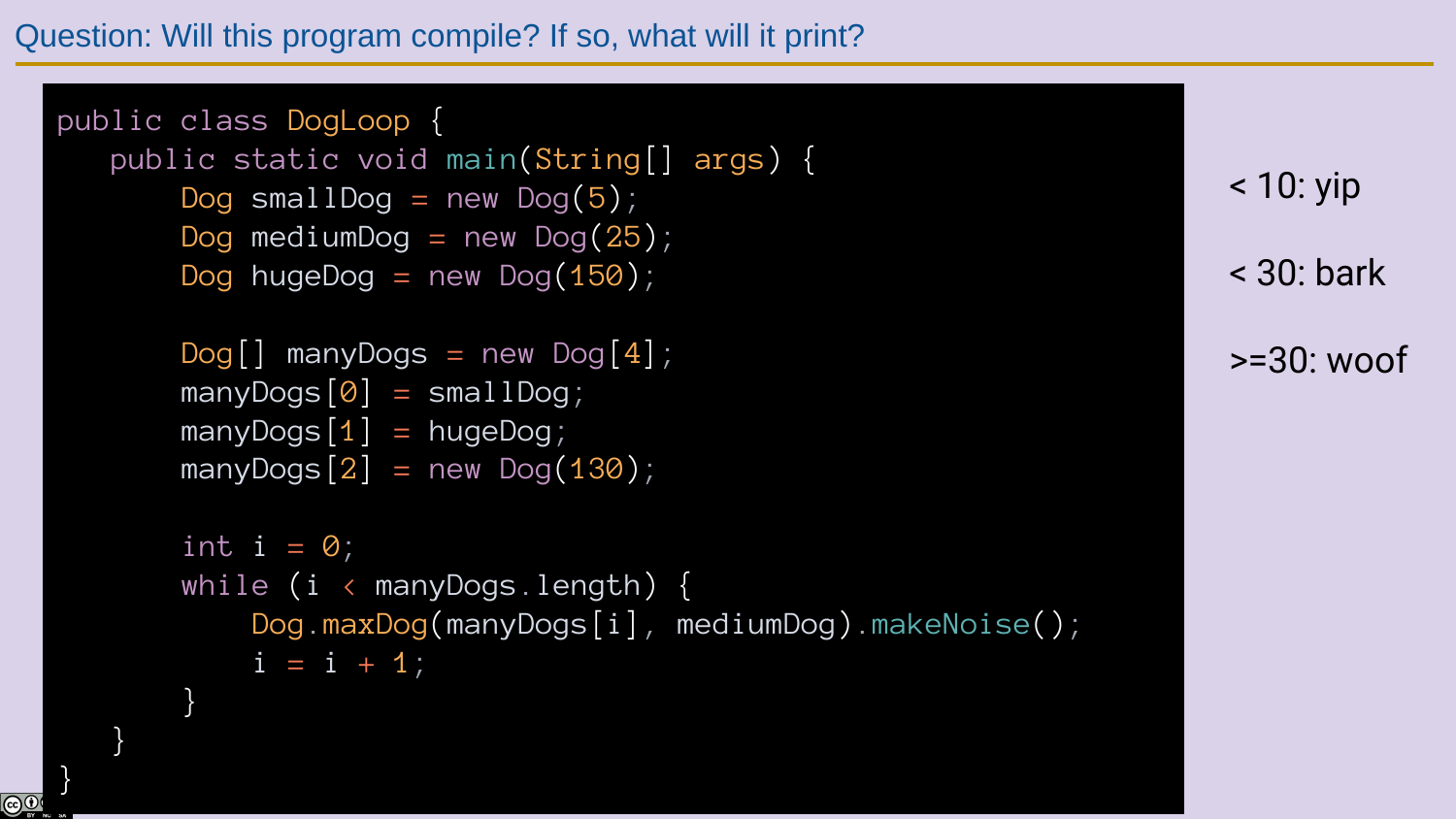

# Question: Will this program compile? If so, what will it print?
public class DogLoop {
   public static void main(String[] args) {
       Dog smallDog = new Dog(5);
       Dog mediumDog = new Dog(25);
       Dog hugeDog = new Dog(150);

       Dog[] manyDogs = new Dog[4];
       manyDogs[0] = smallDog;
       manyDogs[1] = hugeDog;
       manyDogs[2] = new Dog(130);

       int i = 0;
       while (i < manyDogs.length) {
           Dog.maxDog(manyDogs[i], mediumDog).makeNoise();
           i = i + 1;
       }
   }
}
< 10: yip

< 30: bark

>=30: woof